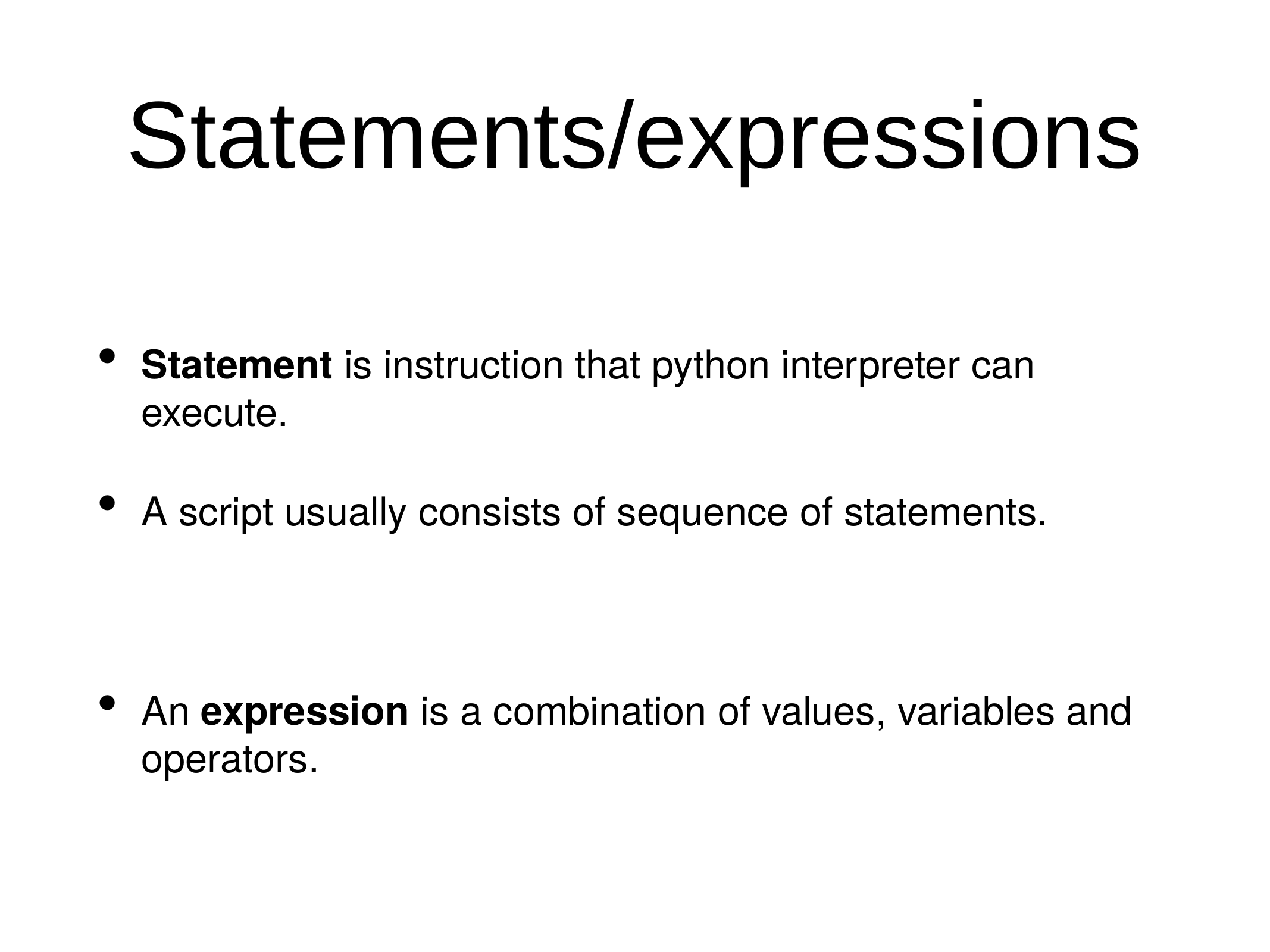

# Statements/expressions
Statement is instruction that python interpreter can execute.
A script usually consists of sequence of statements.

An expression is a combination of values, variables and operators.